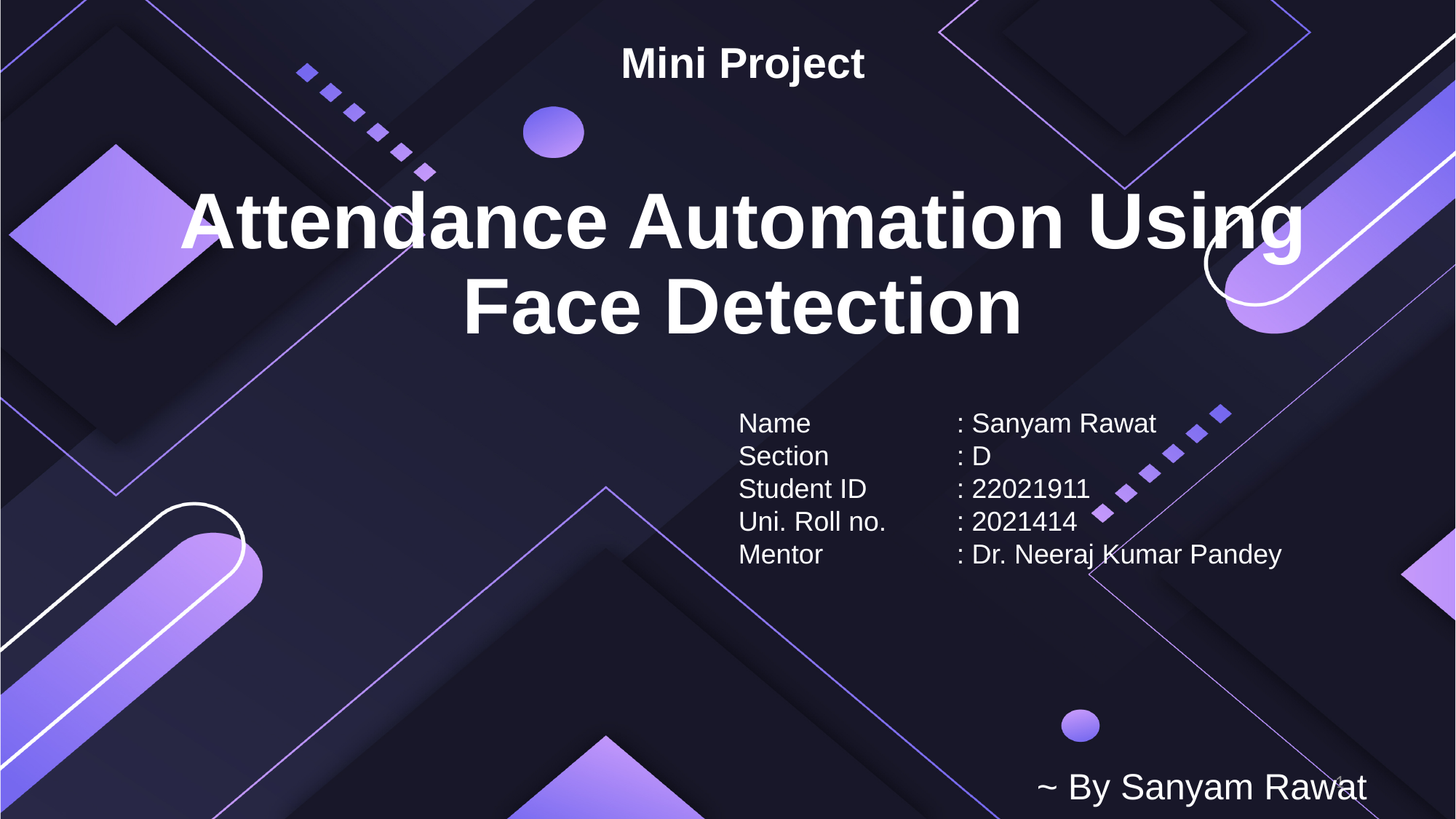

# Mini Project Attendance Automation Using Face Detection
Name		: Sanyam Rawat
Section		: D
Student ID	: 22021911
Uni. Roll no. 	: 2021414
Mentor		: Dr. Neeraj Kumar Pandey
1
~ By Sanyam Rawat